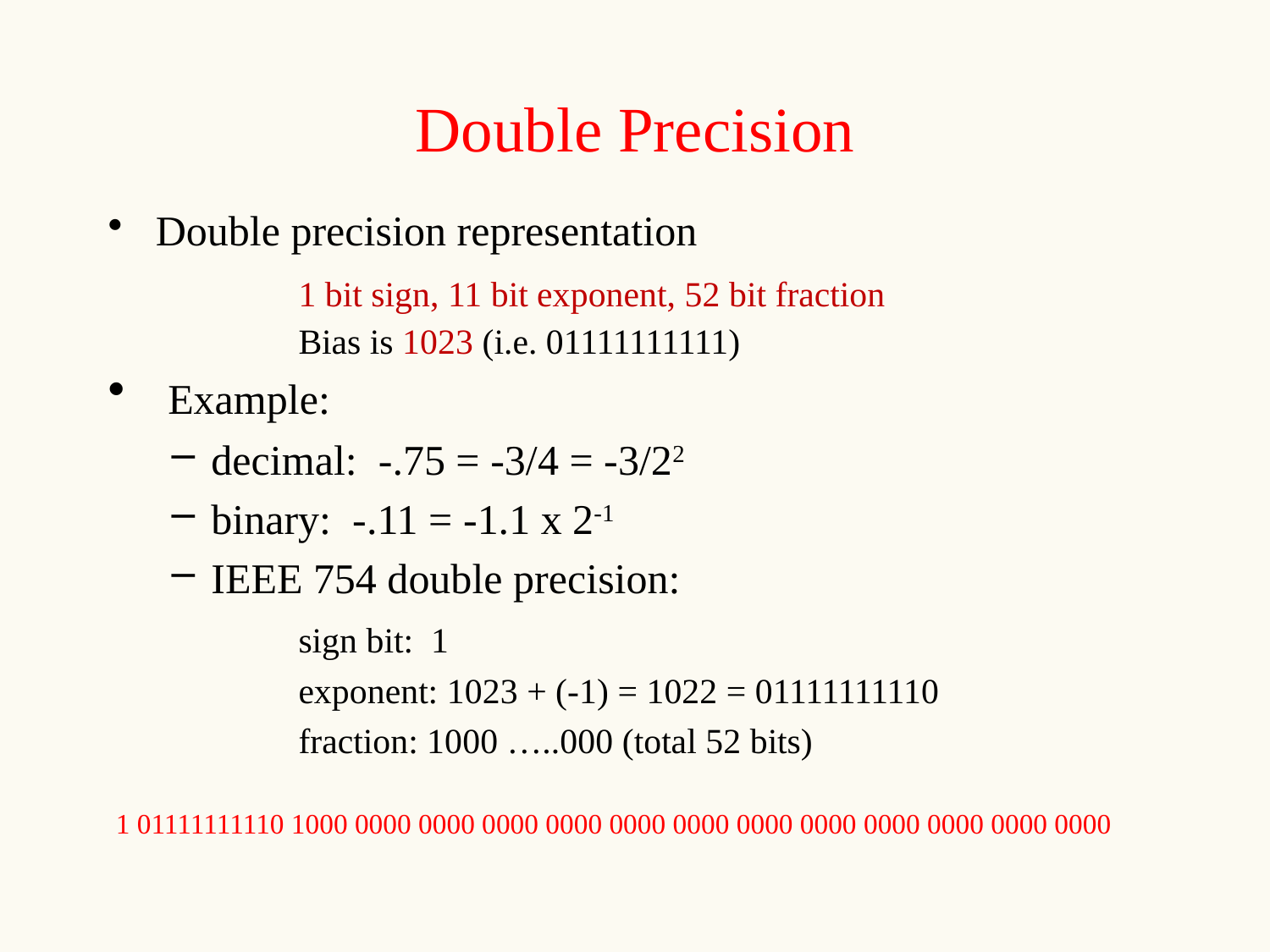

# Double Precision
Double precision representation
	1 bit sign, 11 bit exponent, 52 bit fraction
	Bias is 1023 (i.e. 01111111111)
 Example:
decimal:  -.75 = -3/4 = -3/22
binary:  -.11 = -1.1 x 2-1
IEEE 754 double precision:
	sign bit:  1
	exponent: 1023 + (-1) = 1022 = 01111111110
	fraction: 1000 …..000 (total 52 bits)

1 01111111110 1000 0000 0000 0000 0000 0000 0000 0000 0000 0000 0000 0000 0000